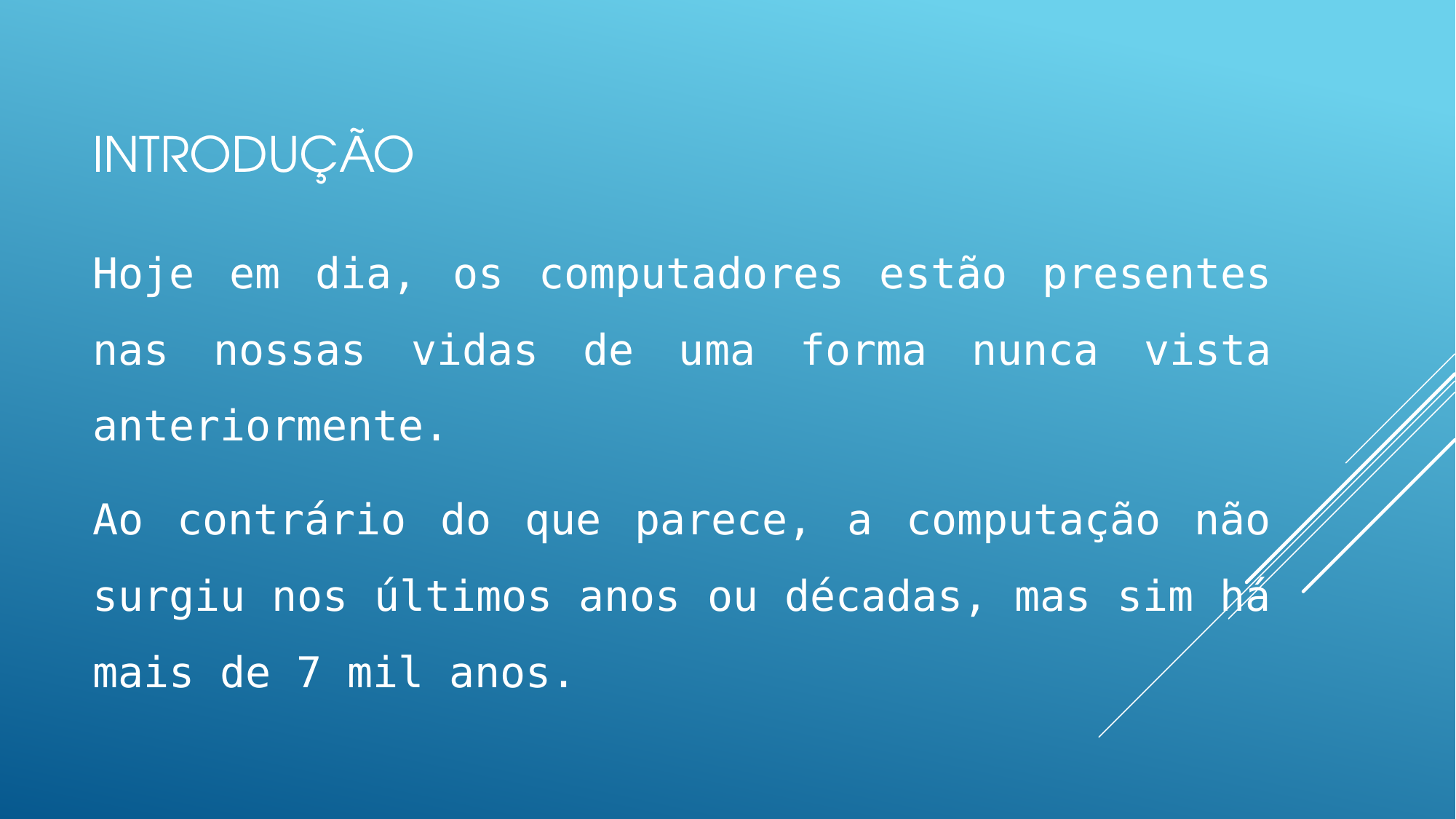

# IntroduçÃo
Hoje em dia, os computadores estão presentes nas nossas vidas de uma forma nunca vista anteriormente.
Ao contrário do que parece, a computação não surgiu nos últimos anos ou décadas, mas sim há mais de 7 mil anos.